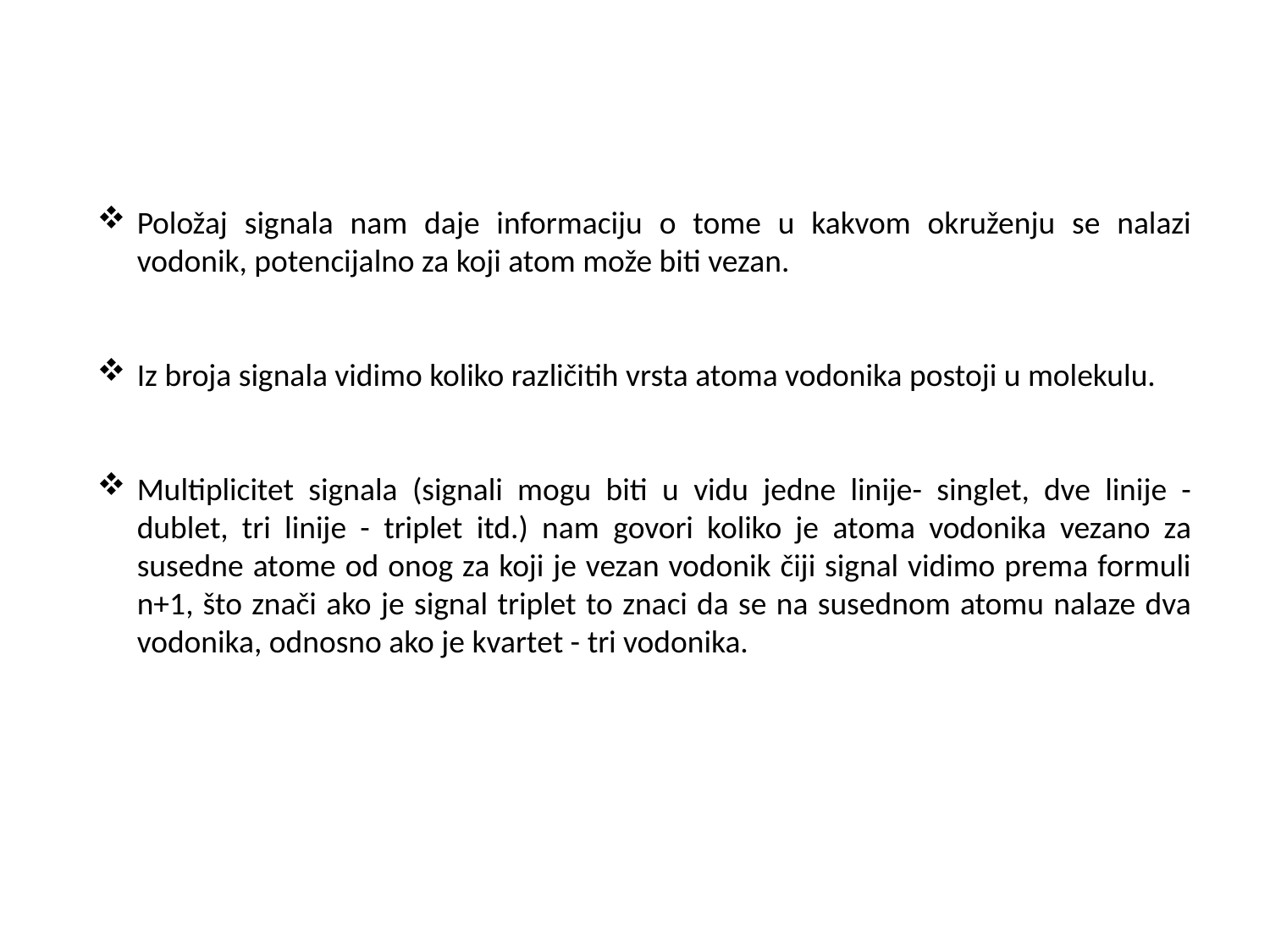

Položaj signala nam daje informaciju o tome u kakvom okruženju se nalazi vodonik, potencijalno za koji atom može biti vezan.

Iz broja signala vidimo koliko različitih vrsta atoma vodonika postoji u molekulu.

Multiplicitet signala (signali mogu biti u vidu jedne linije- singlet, dve linije - dublet, tri linije - triplet itd.) nam govori koliko je atoma vodonika vezano za susedne atome od onog za koji je vezan vodonik čiji signal vidimo prema formuli n+1, što znači ako je signal triplet to znaci da se na susednom atomu nalaze dva vodonika, odnosno ako je kvartet - tri vodonika.